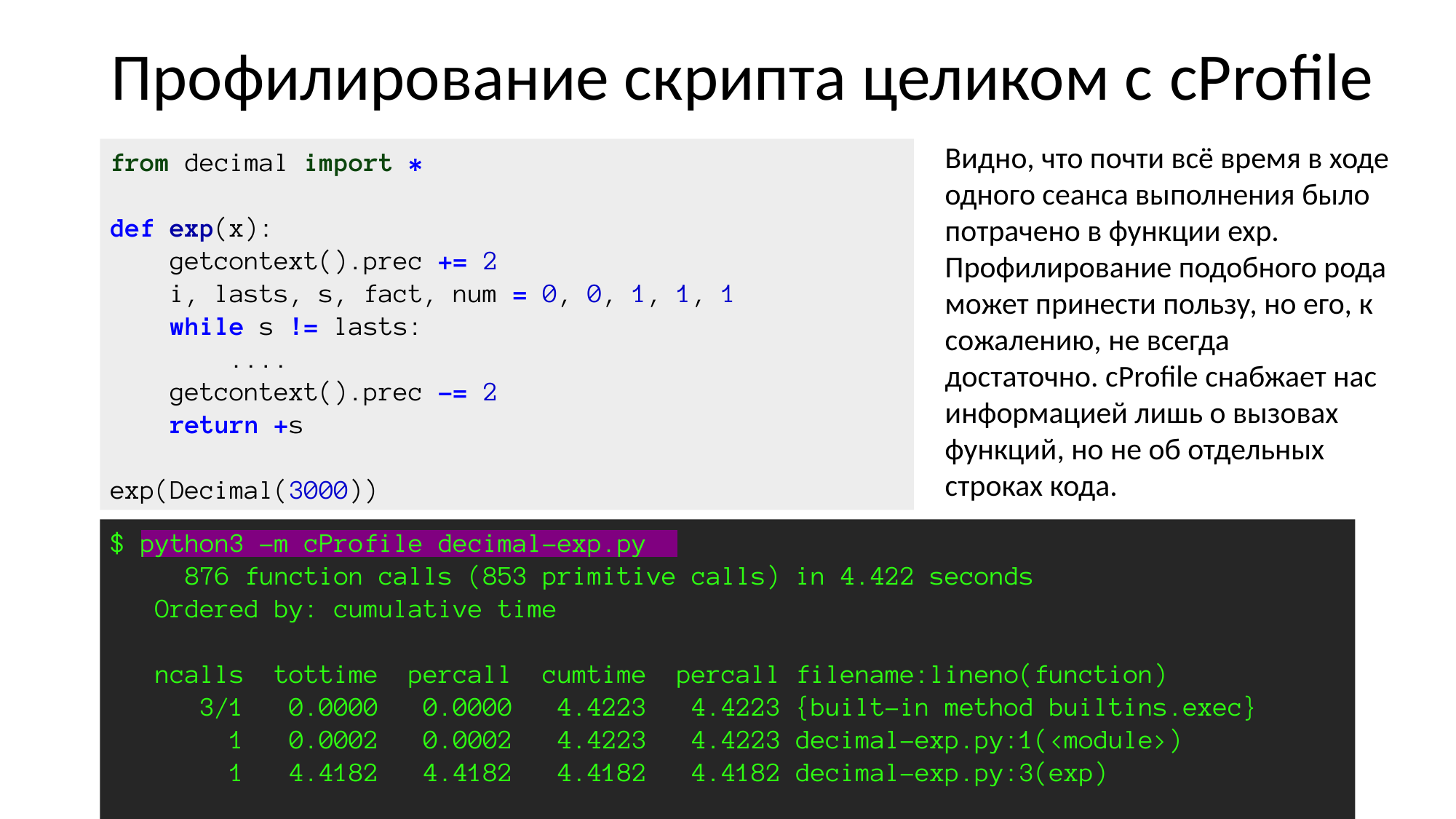

# Профилирование скрипта целиком с cProfile
Видно, что почти всё время в ходе одного сеанса выполнения было потрачено в функции exp.
Профилирование подобного рода может принести пользу, но его, к сожалению, не всегда достаточно. cProfile снабжает нас информацией лишь о вызовах функций, но не об отдельных строках кода.
from decimal import *
def exp(x):
    getcontext().prec += 2
    i, lasts, s, fact, num = 0, 0, 1, 1, 1
    while s != lasts:
        ....
    getcontext().prec -= 2
    return +s
exp(Decimal(3000))
$ python3 -m cProfile decimal-exp.py
     876 function calls (853 primitive calls) in 4.422 seconds
   Ordered by: cumulative time
   ncalls  tottime  percall  cumtime  percall filename:lineno(function)
      3/1   0.0000   0.0000   4.4223   4.4223 {built-in method builtins.exec}
        1   0.0002   0.0002   4.4223   4.4223 decimal-exp.py:1(<module>)
        1   4.4182   4.4182   4.4182   4.4182 decimal-exp.py:3(exp)